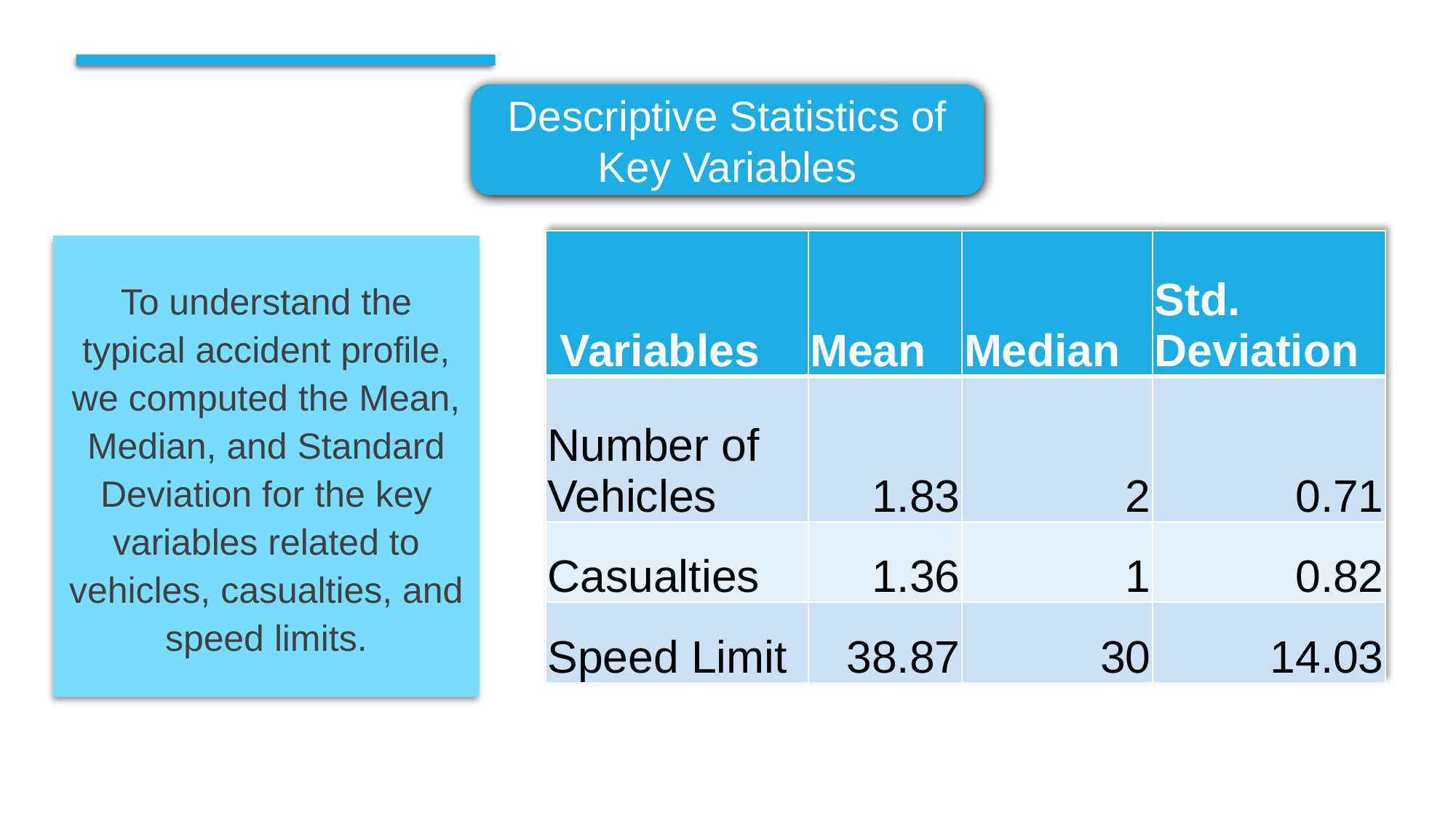

Descriptive Statistics of Key Variables
| Variables | Mean | Median | Std. Deviation |
| --- | --- | --- | --- |
| Number of Vehicles | 1.83 | 2 | 0.71 |
| Casualties | 1.36 | 1 | 0.82 |
| Speed Limit | 38.87 | 30 | 14.03 |
To understand the typical accident profile, we computed the Mean, Median, and Standard Deviation for the key variables related to vehicles, casualties, and speed limits.